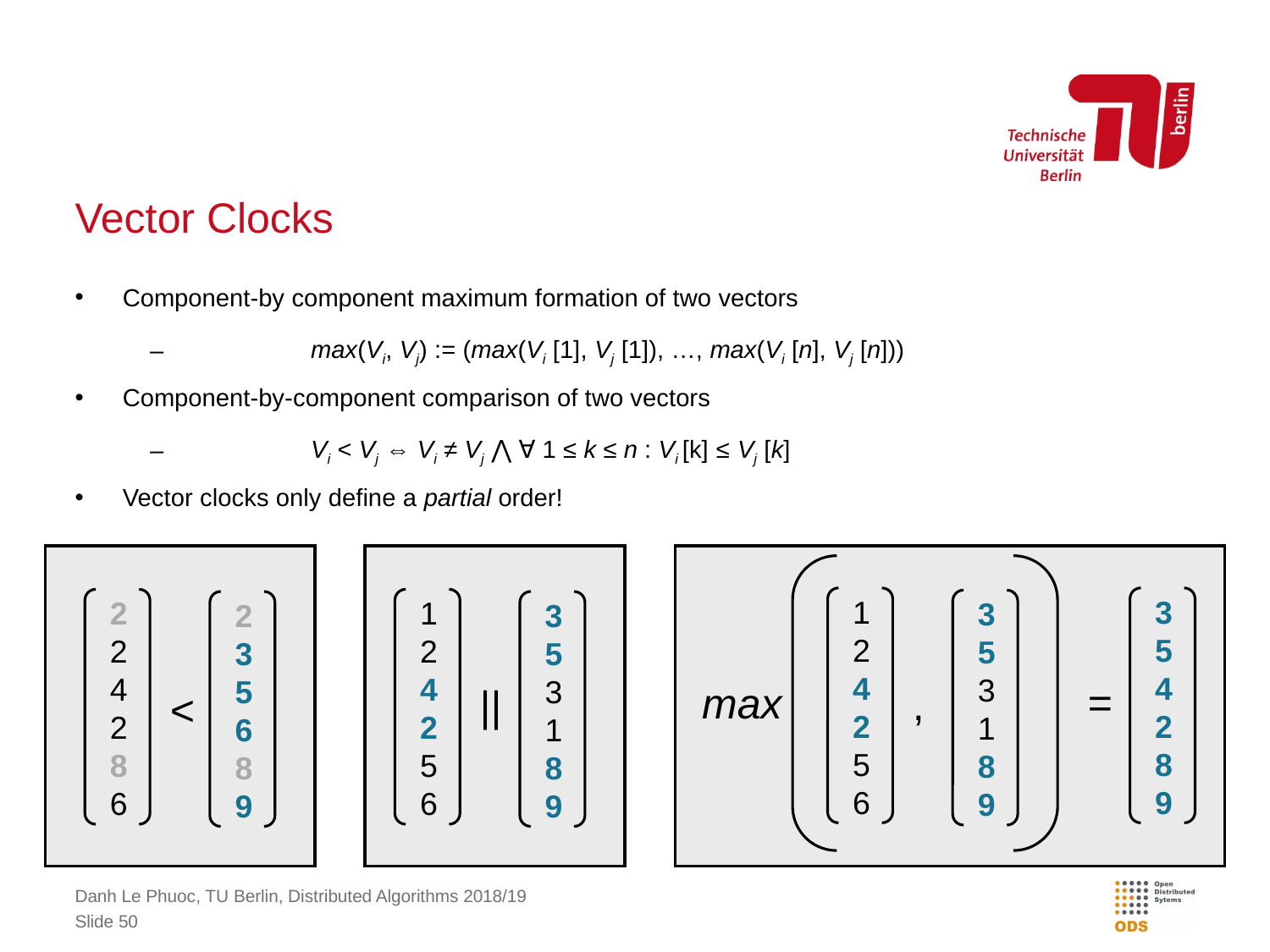

# Vector Clocks
Component-by component maximum formation of two vectors
	max(Vi, Vj) := (max(Vi [1], Vj [1]), …, max(Vi [n], Vj [n]))
Component-by-component comparison of two vectors
	Vi < Vj ⇔ Vi ≠ Vj ⋀ ∀ 1 ≤ k ≤ n : Vi [k] ≤ Vj [k]
Vector clocks only define a partial order!

1
2
4
2
5
6
3
5
4
2
8
9
2
2
4
2
8
6
1
2
4
2
5
6

3
5
3
1
8
9

2
3
5
6
8
9

3
5
3
1
8
9

=
max
,
||
<
Danh Le Phuoc, TU Berlin, Distributed Algorithms 2018/19
Slide 50